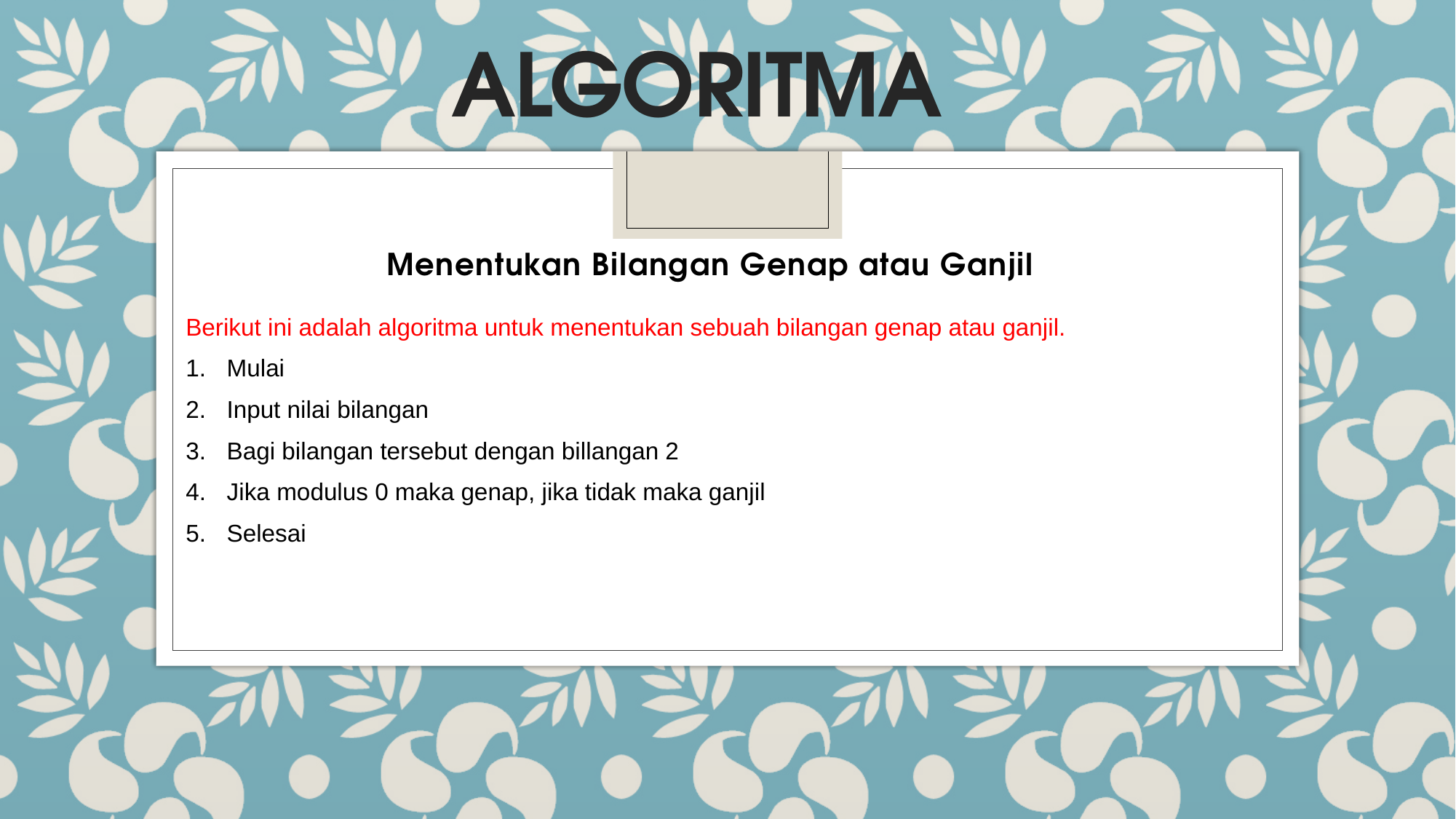

# ALGORITMA
Menentukan Bilangan Genap atau Ganjil
Berikut ini adalah algoritma untuk menentukan sebuah bilangan genap atau ganjil.
Mulai
Input nilai bilangan
Bagi bilangan tersebut dengan billangan 2
Jika modulus 0 maka genap, jika tidak maka ganjil
Selesai